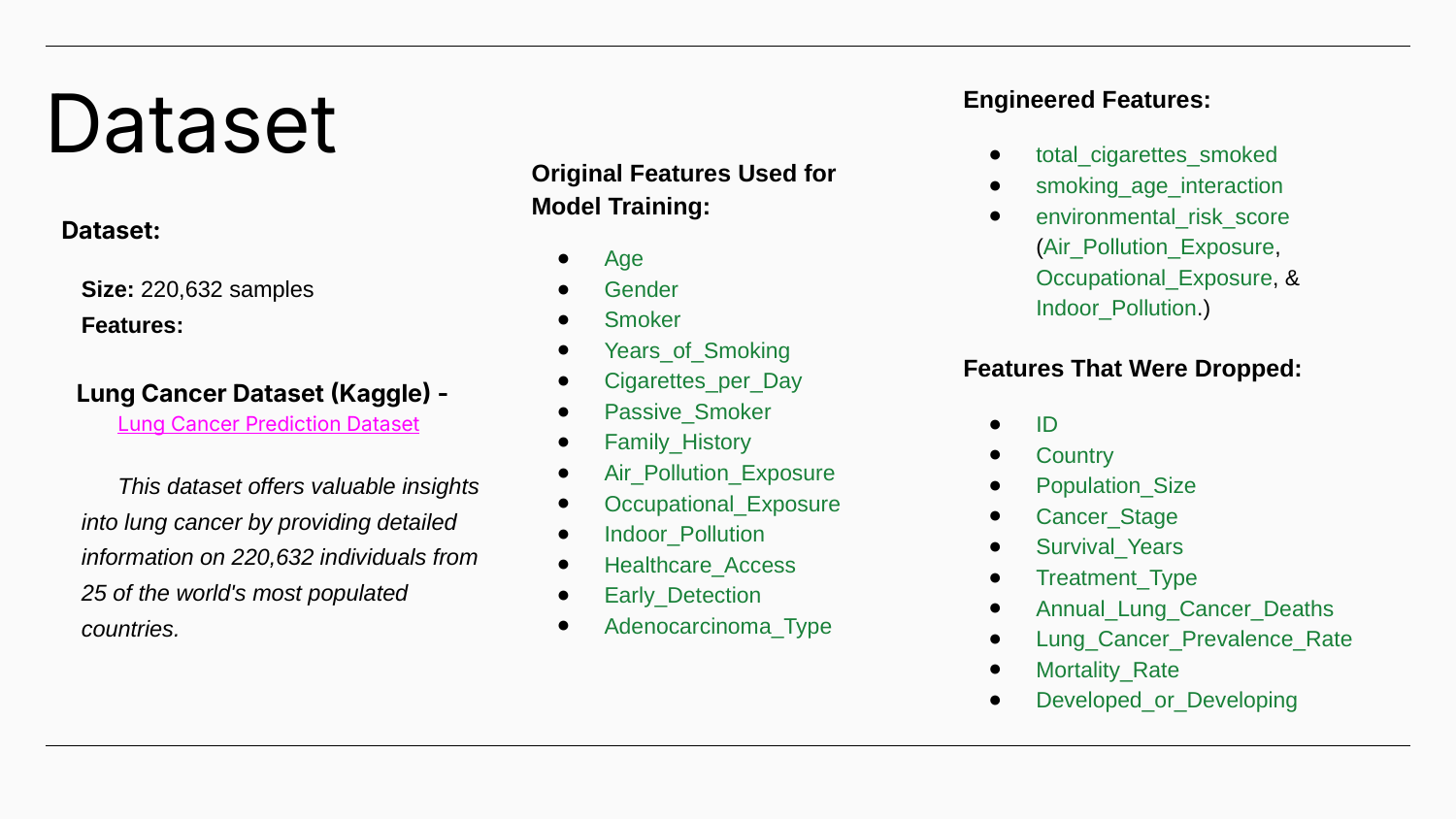

Original Features Used for Model Training:
Age
Gender
Smoker
Years_of_Smoking
Cigarettes_per_Day
Passive_Smoker
Family_History
Air_Pollution_Exposure
Occupational_Exposure
Indoor_Pollution
Healthcare_Access
Early_Detection
Adenocarcinoma_Type
Engineered Features:
total_cigarettes_smoked
smoking_age_interaction
environmental_risk_score (Air_Pollution_Exposure, Occupational_Exposure, & Indoor_Pollution.)
Features That Were Dropped:
ID
Country
Population_Size
Cancer_Stage
Survival_Years
Treatment_Type
Annual_Lung_Cancer_Deaths
Lung_Cancer_Prevalence_Rate
Mortality_Rate
Developed_or_Developing
Dataset

Dataset:
Size: 220,632 samples
Features:

Lung Cancer Dataset (Kaggle) -
Lung Cancer Prediction Dataset

This dataset offers valuable insights into lung cancer by providing detailed information on 220,632 individuals from 25 of the world's most populated countries.